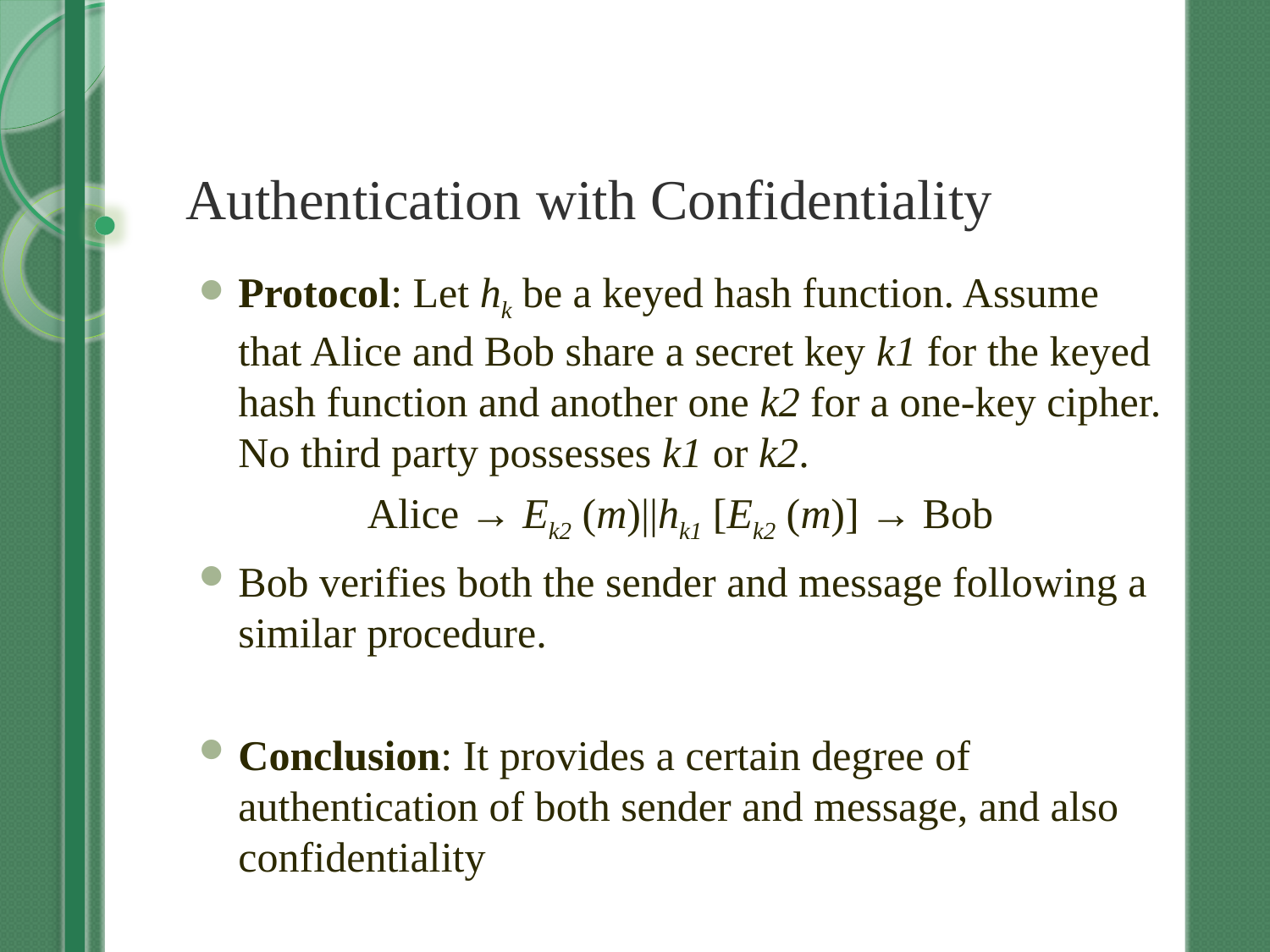

# Authentication with Confidentiality
Protocol: Let hk be a keyed hash function. Assume that Alice and Bob share a secret key k1 for the keyed hash function and another one k2 for a one-key cipher. No third party possesses k1 or k2.
Alice → Ek2 (m)||hk1 [Ek2 (m)] → Bob
Bob verifies both the sender and message following a similar procedure.

Conclusion: It provides a certain degree of authentication of both sender and message, and also confidentiality